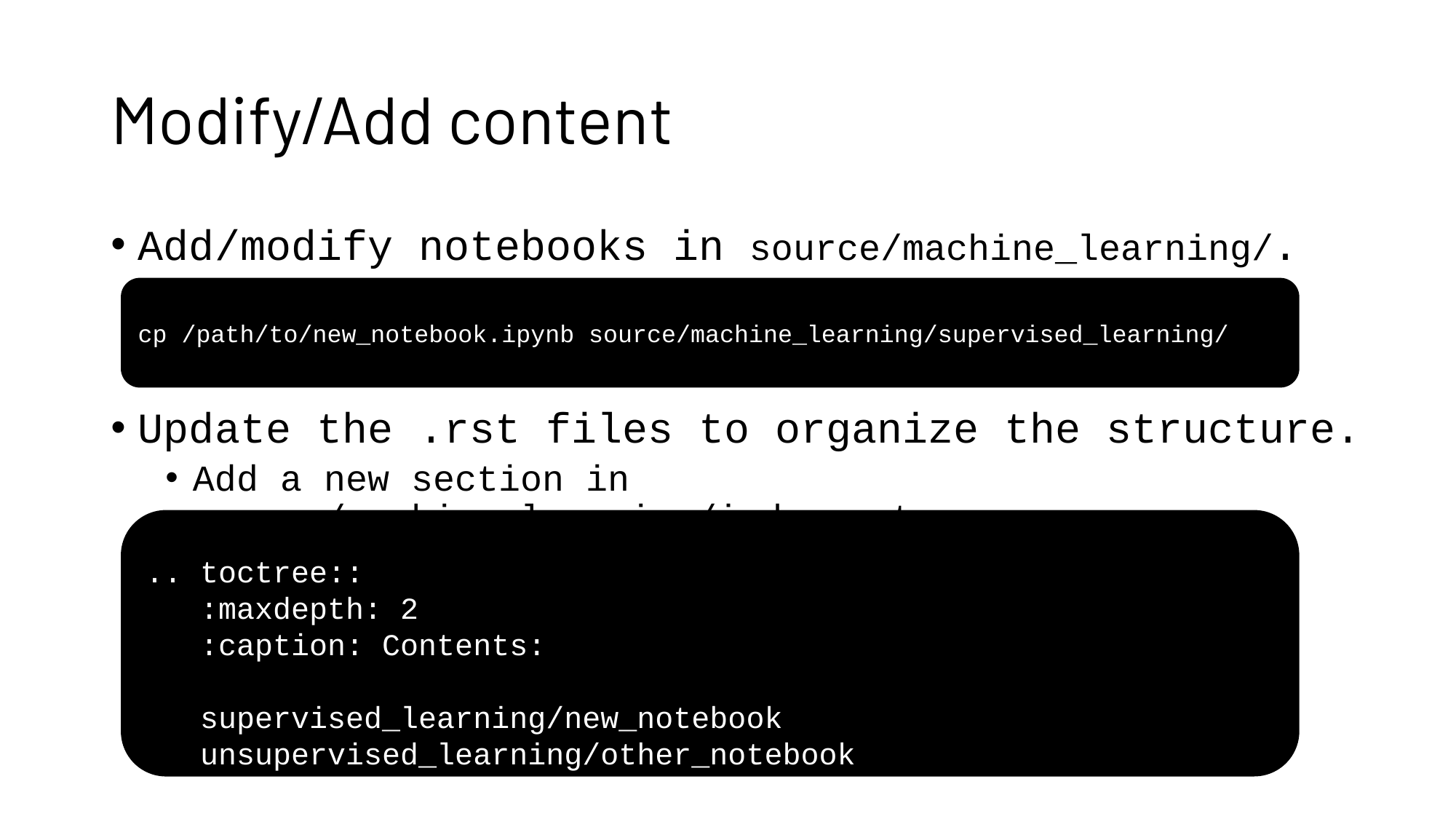

# Modify/Add content
Add/modify notebooks in source/machine_learning/.

Update the .rst files to organize the structure.
Add a new section in source/machine_learning/index.rst :

cp /path/to/new_notebook.ipynb source/machine_learning/supervised_learning/

.. toctree::
   :maxdepth: 2
   :caption: Contents:

   supervised_learning/new_notebook
   unsupervised_learning/other_notebook